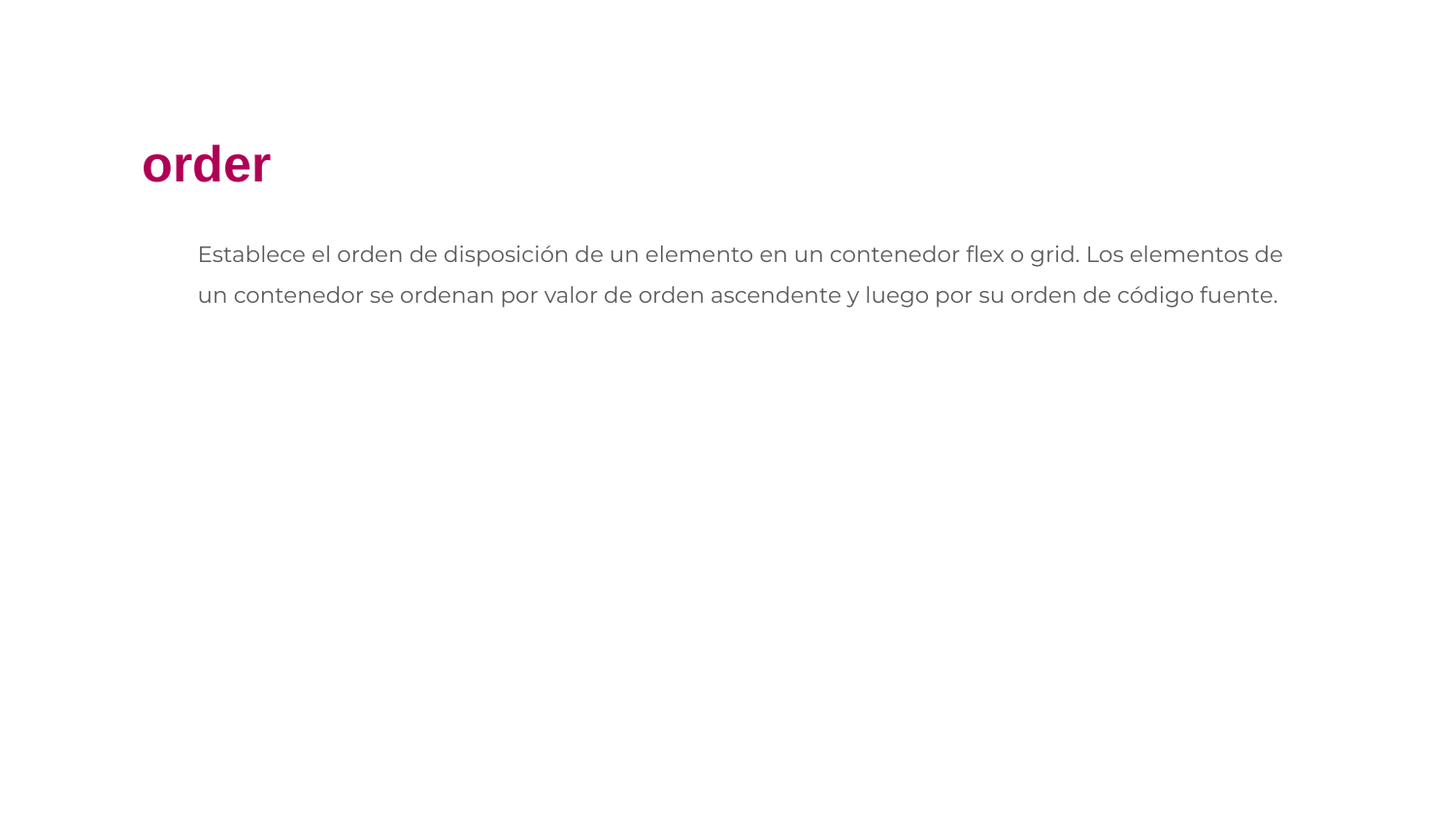

order
Establece el orden de disposición de un elemento en un contenedor flex o grid. Los elementos de un contenedor se ordenan por valor de orden ascendente y luego por su orden de código fuente.